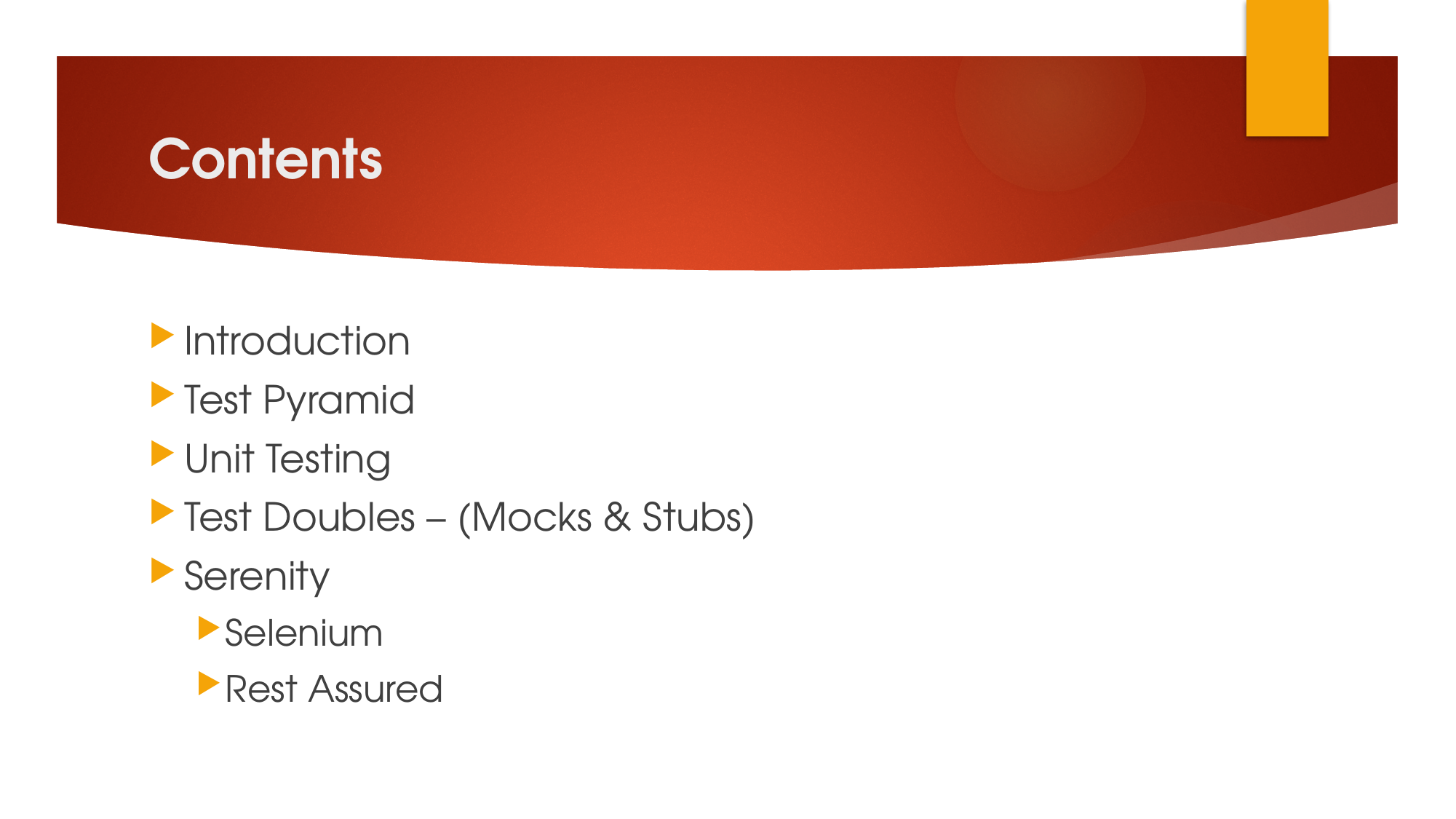

# Contents
Introduction
Test Pyramid
Unit Testing
Test Doubles – (Mocks & Stubs)
Serenity
Selenium
Rest Assured